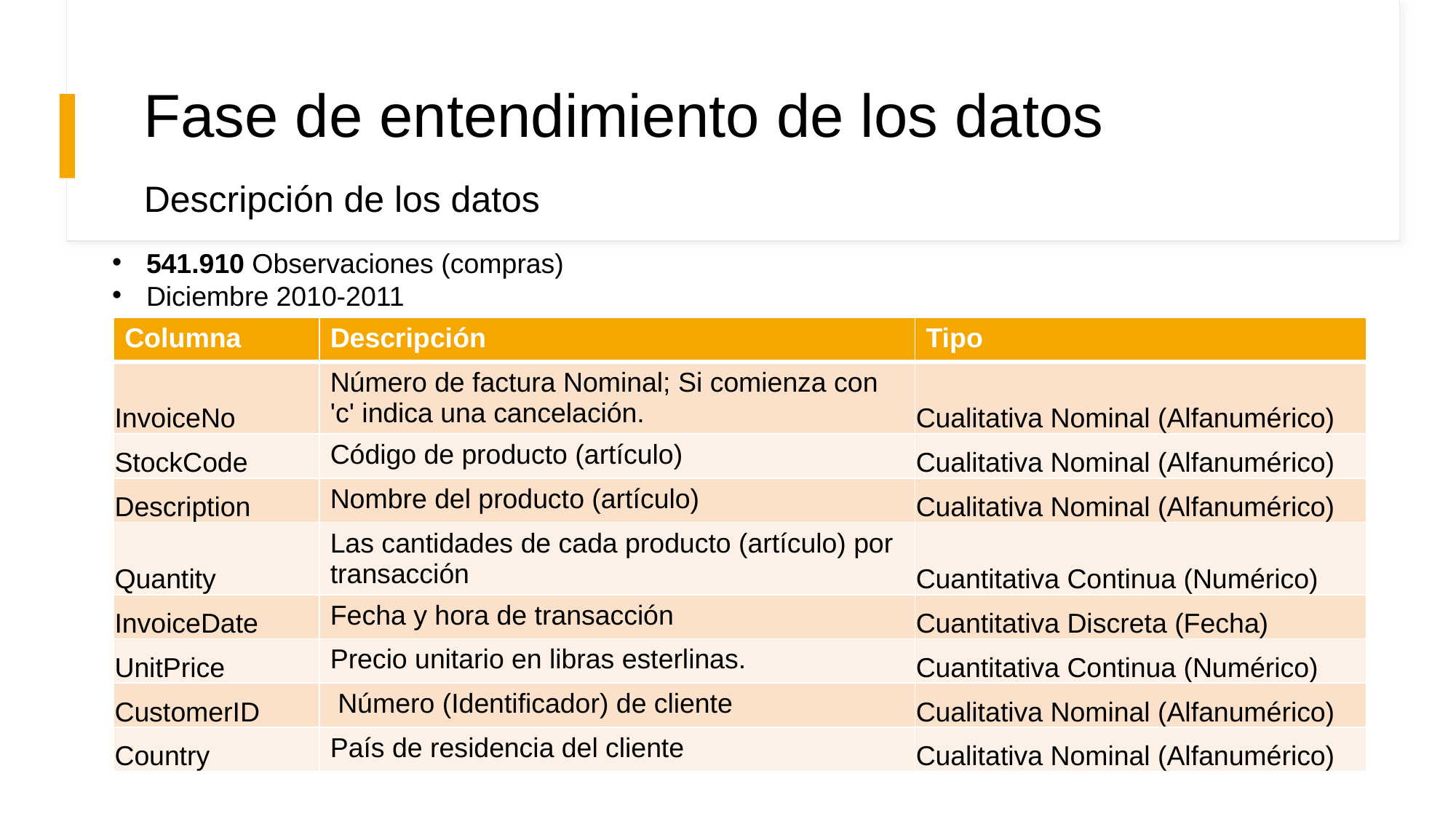

# Fase de entendimiento de los datos
Descripción de los datos
541.910 Observaciones (compras)
Diciembre 2010-2011
| Columna | Descripción | Tipo |
| --- | --- | --- |
| InvoiceNo | Número de factura Nominal; Si comienza con 'c' indica una cancelación. | Cualitativa Nominal (Alfanumérico) |
| StockCode | Código de producto (artículo) | Cualitativa Nominal (Alfanumérico) |
| Description | Nombre del producto (artículo) | Cualitativa Nominal (Alfanumérico) |
| Quantity | Las cantidades de cada producto (artículo) por transacción | Cuantitativa Continua (Numérico) |
| InvoiceDate | Fecha y hora de transacción | Cuantitativa Discreta (Fecha) |
| UnitPrice | Precio unitario en libras esterlinas. | Cuantitativa Continua (Numérico) |
| CustomerID | Número (Identificador) de cliente | Cualitativa Nominal (Alfanumérico) |
| Country | País de residencia del cliente | Cualitativa Nominal (Alfanumérico) |